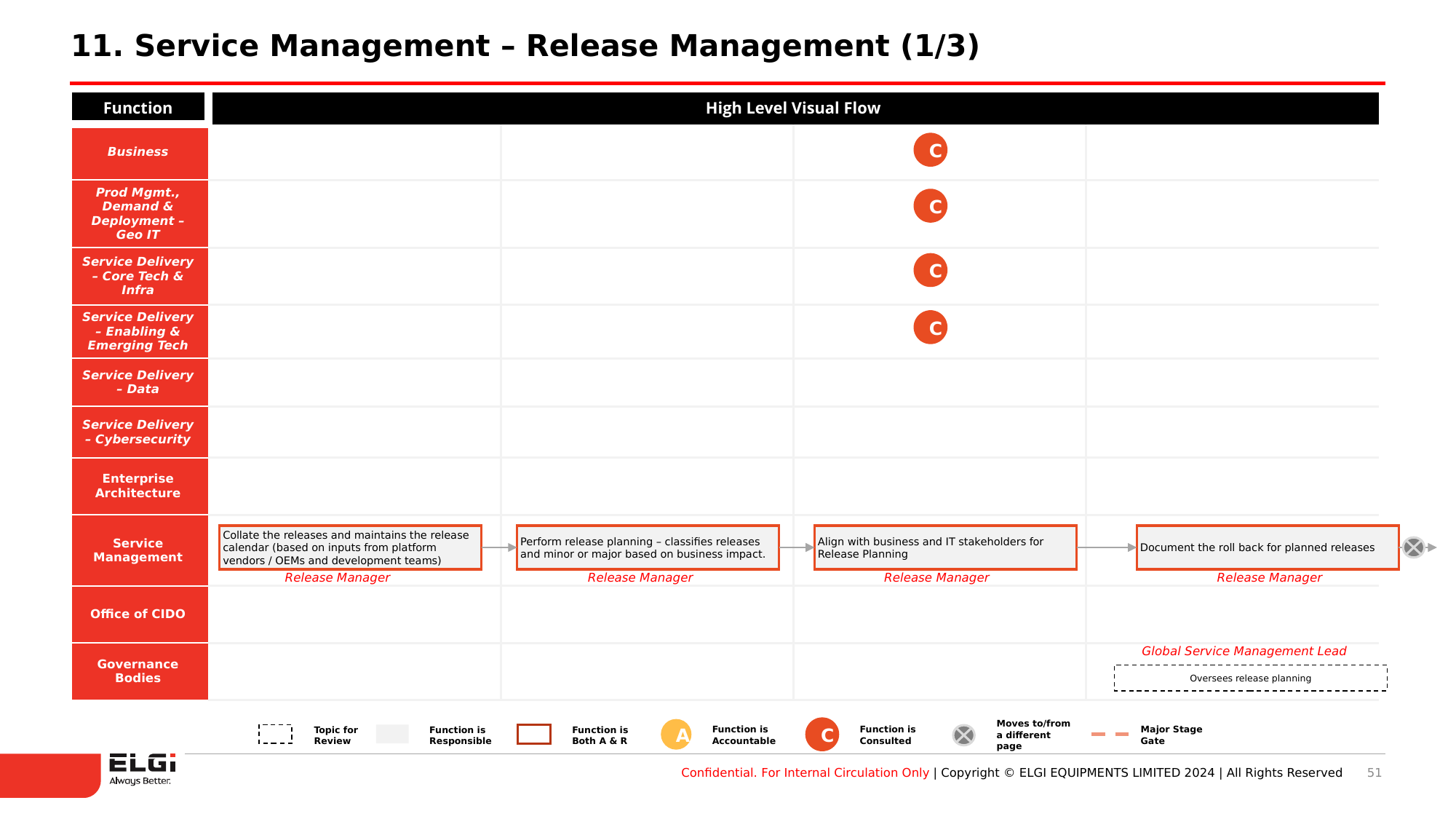

11. Service Management – Release Management (1/3)
| Function | High Level Visual Flow |  |  |  |
| --- | --- | --- | --- | --- |
| Business |  |  |  |  |
| Prod Mgmt., Demand & Deployment – Geo IT |  |  |  |  |
| Service Delivery – Core Tech & Infra |  |  |  |  |
| Service Delivery – Enabling & Emerging Tech |  |  |  |  |
| Service Delivery – Data |  |  |  |  |
| Service Delivery – Cybersecurity |  |  |  |  |
| Enterprise Architecture |  |  |  |  |
| Service Management |  |  |  |  |
| Office of CIDO |  |  |  |  |
| Governance Bodies |  |  |  |  |
C
C
C
C
Collate the releases and maintains the release calendar (based on inputs from platform vendors / OEMs and development teams)
Perform release planning – classifies releases and minor or major based on business impact.
Align with business and IT stakeholders for Release Planning
Document the roll back for planned releases

Release Manager
Release Manager
Release Manager
Release Manager
Global Service Management Lead
Oversees release planning
Function is Accountable
Function is Consulted
Moves to/from a different page
Major Stage Gate
Topic for
Review
Function is Responsible
Function is Both A & R
C
A